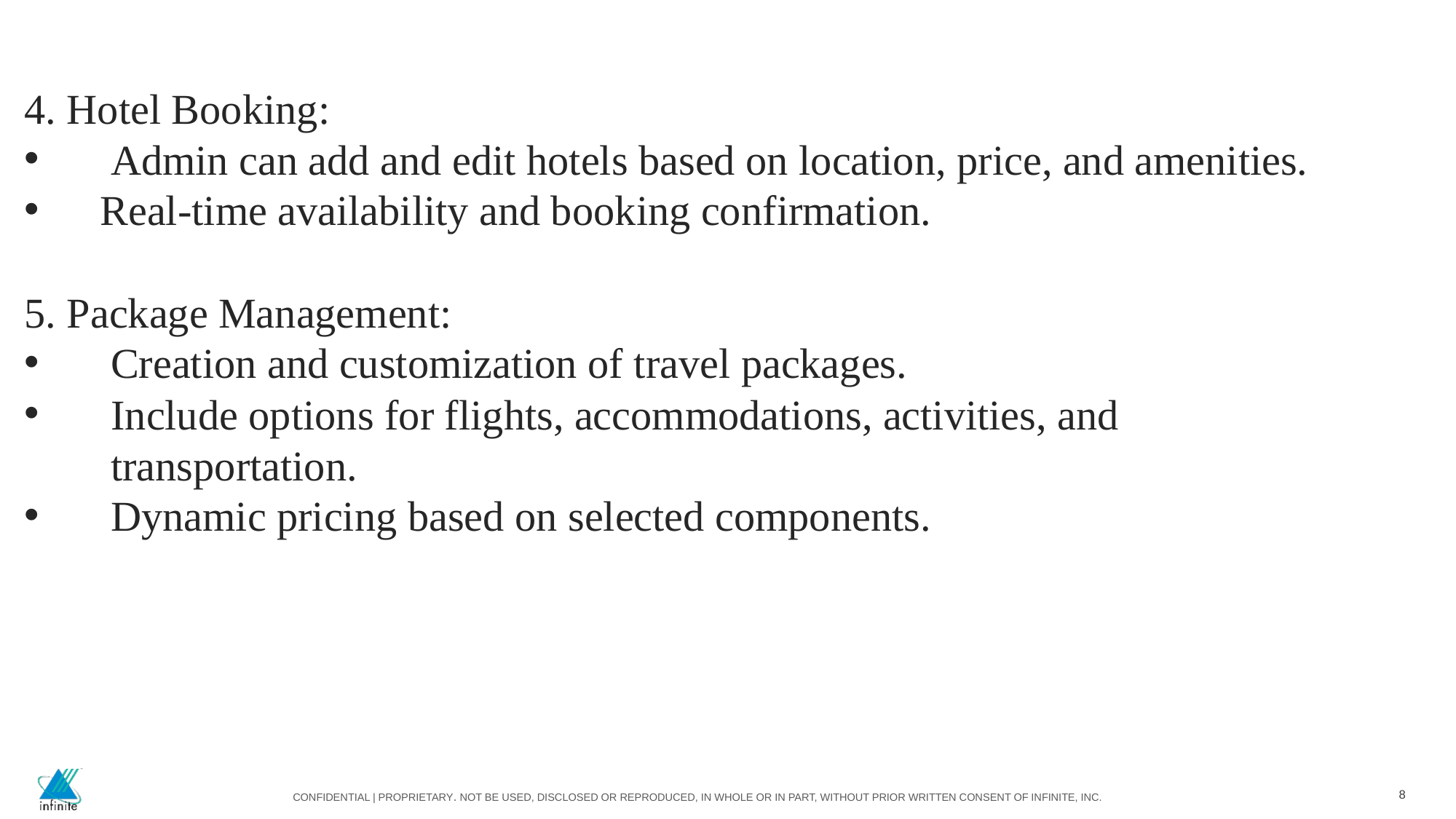

4. Hotel Booking:
   Admin can add and edit hotels based on location, price, and amenities.​
  Real-time availability and booking confirmation.​

5. Package Management:
   Creation and customization of travel packages.​
   Include options for flights, accommodations, activities, and                               transportation.​
   Dynamic pricing based on selected components.​